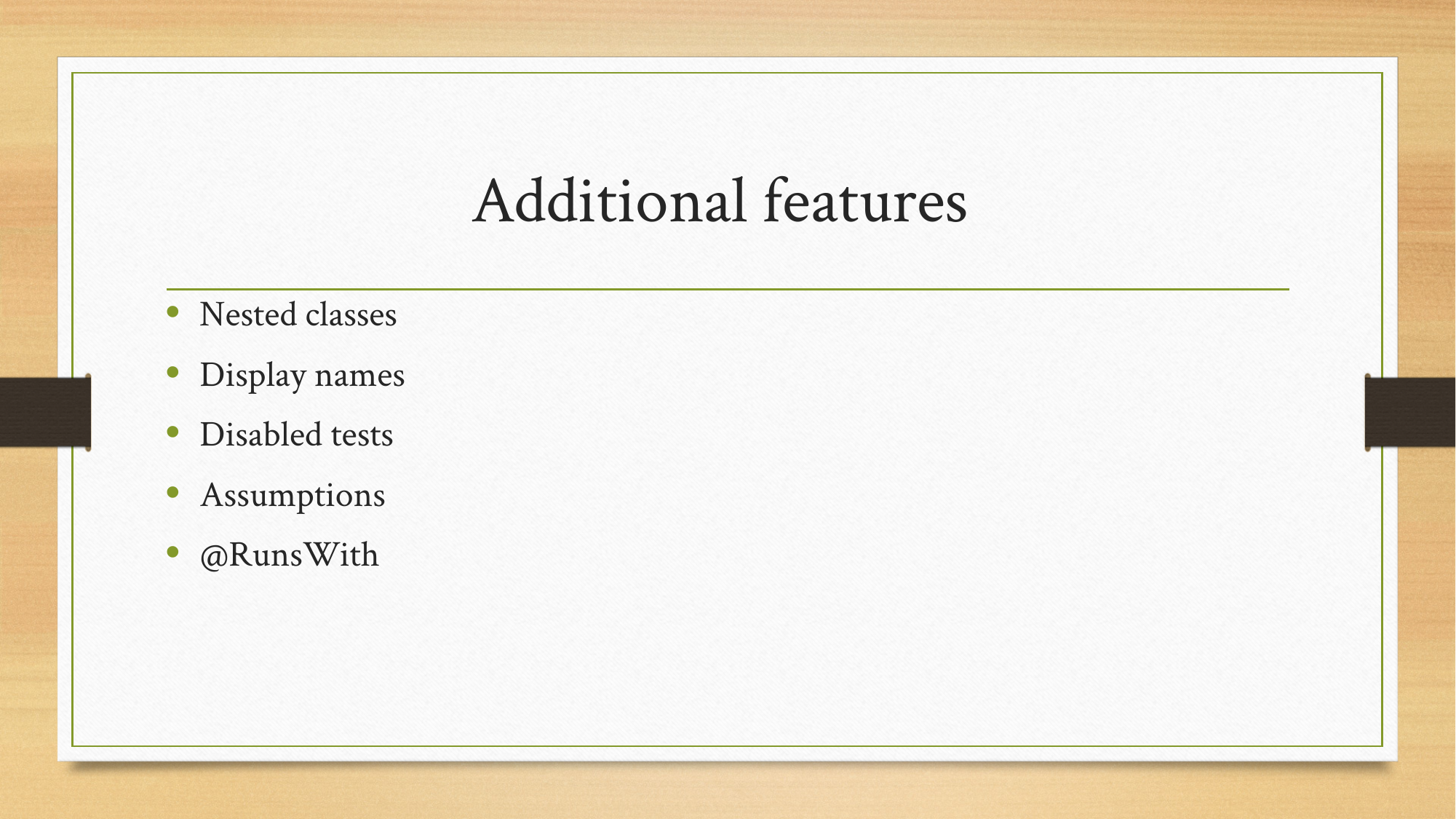

# Additional features
Nested classes
Display names
Disabled tests
Assumptions
@RunsWith